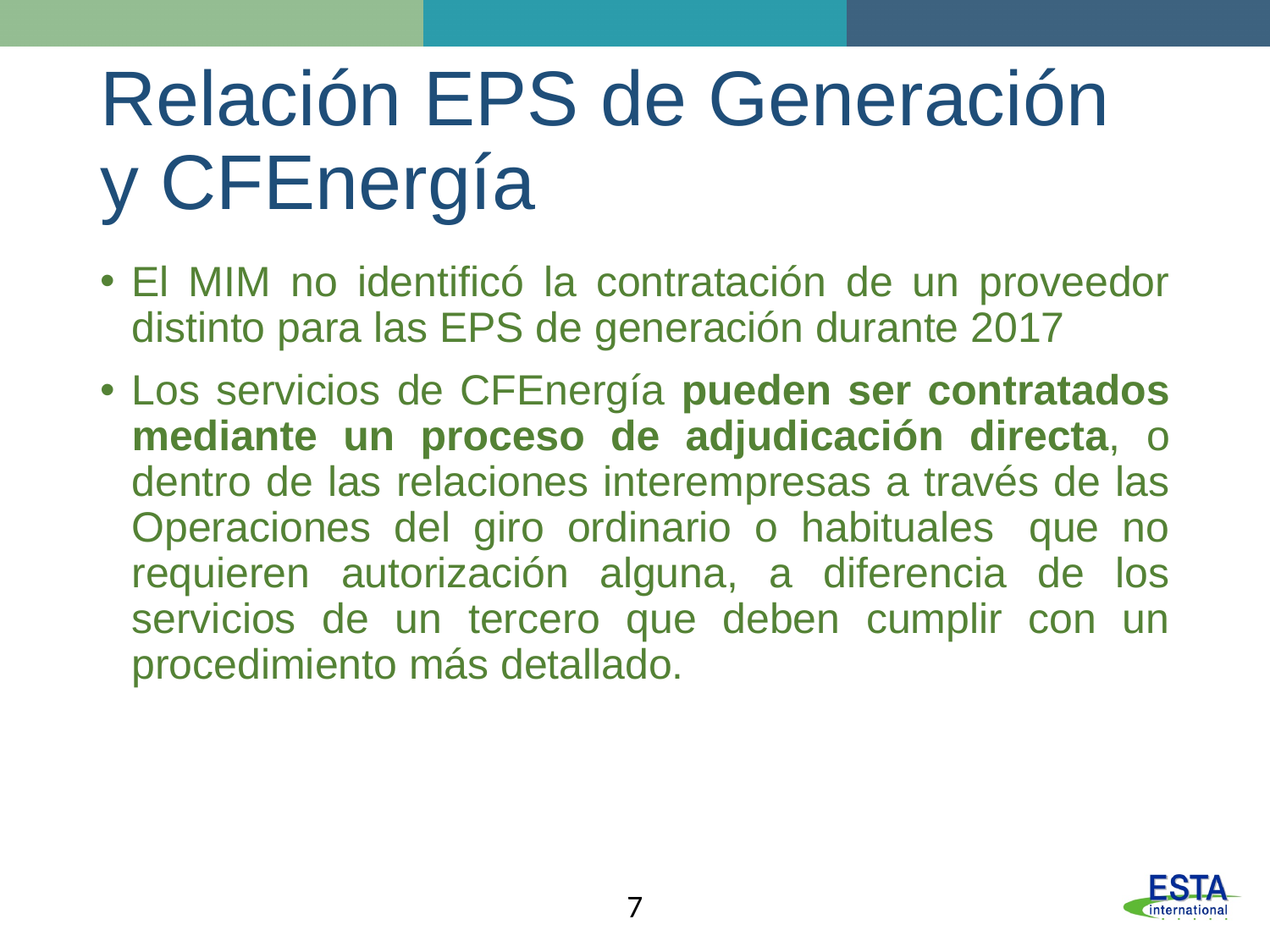

# Relación EPS de Generación y CFEnergía
El MIM no identificó la contratación de un proveedor distinto para las EPS de generación durante 2017
Los servicios de CFEnergía pueden ser contratados mediante un proceso de adjudicación directa, o dentro de las relaciones interempresas a través de las Operaciones del giro ordinario o habituales  que no requieren autorización alguna, a diferencia de los servicios de un tercero que deben cumplir con un procedimiento más detallado.
7